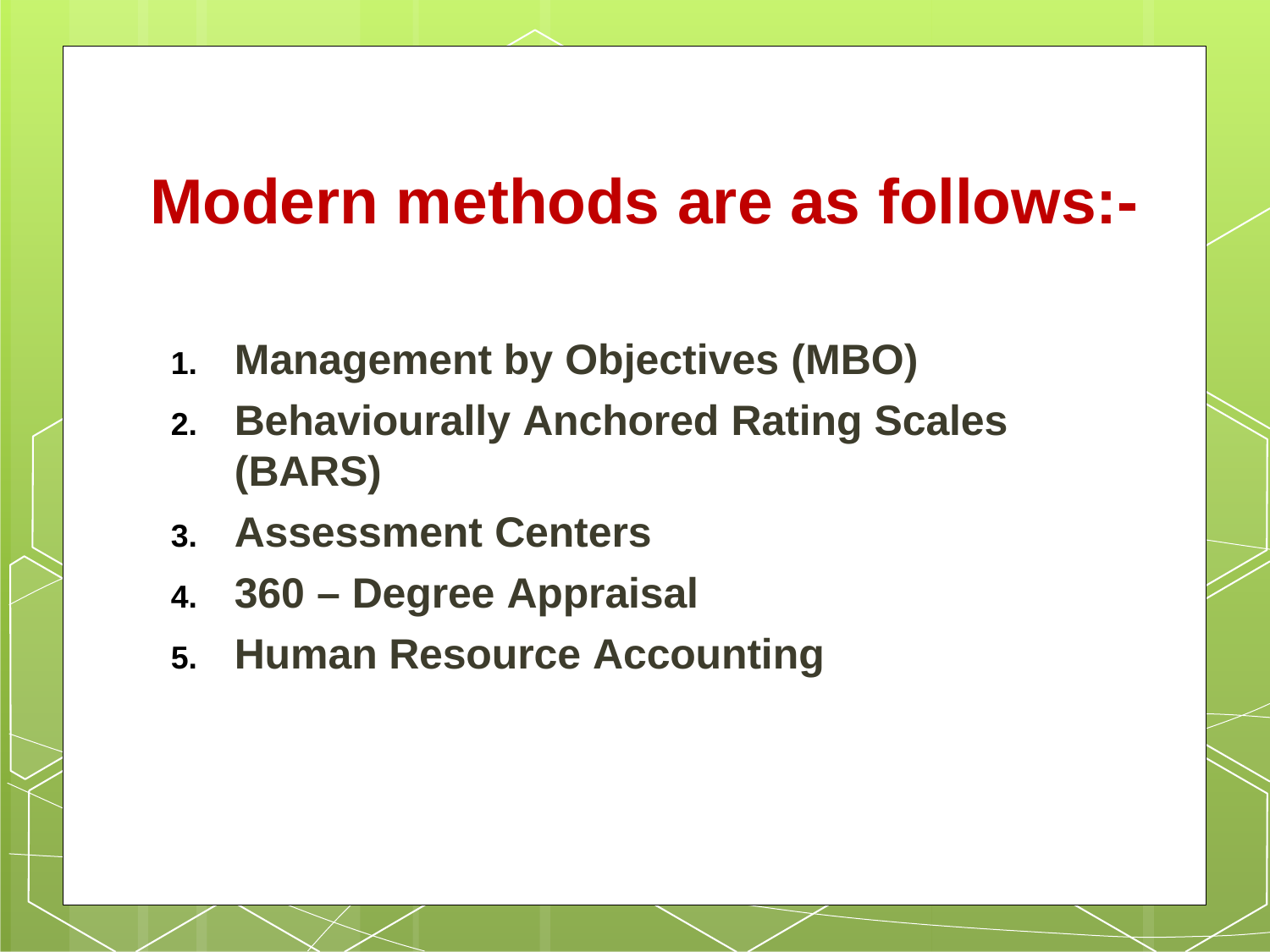

# Modern methods are as follows:-
Management by Objectives (MBO)
Behaviourally Anchored Rating Scales  (BARS)
Assessment Centers
360 – Degree Appraisal
Human Resource Accounting